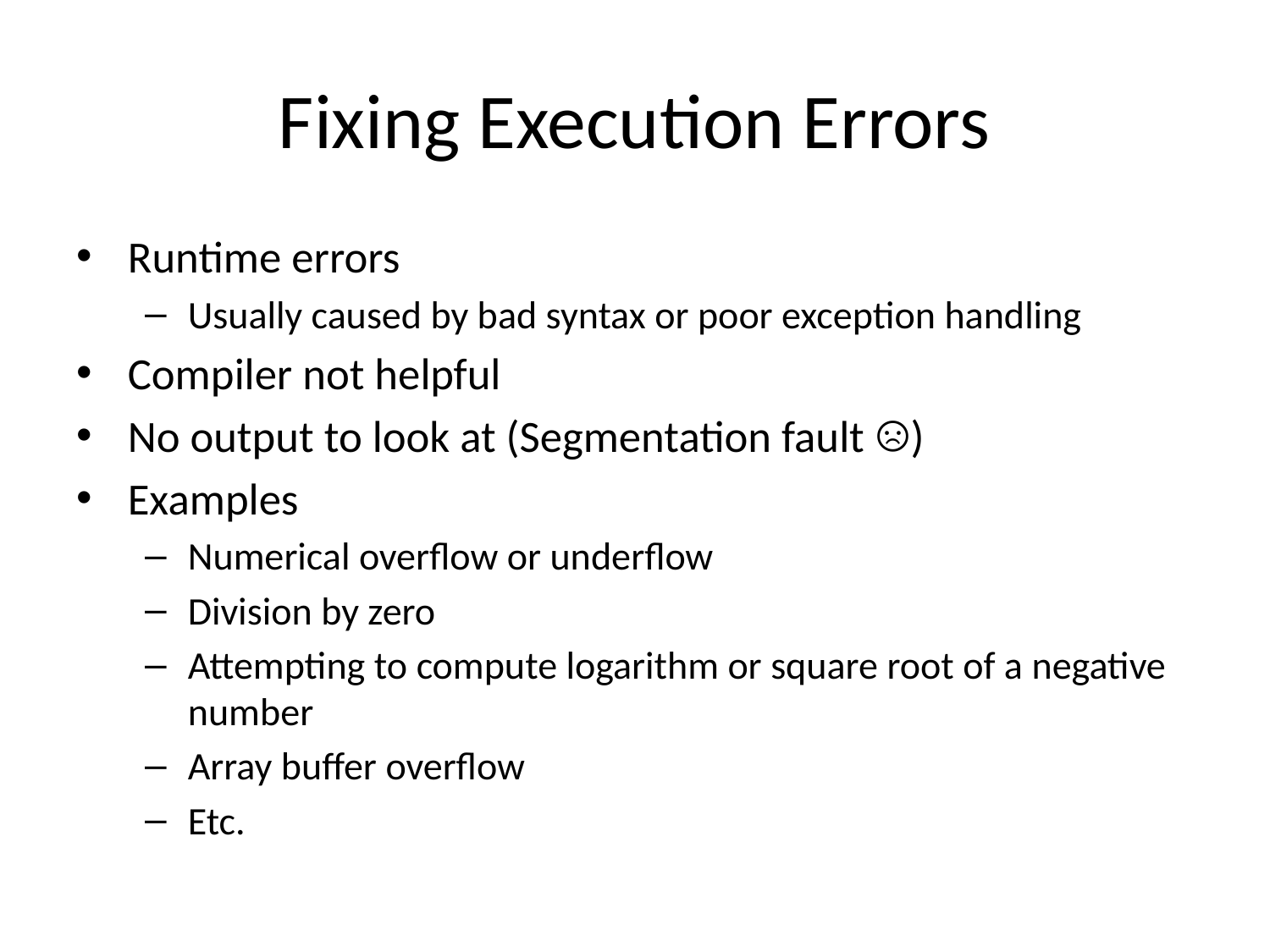

Fixing Execution Errors
Runtime errors
Usually caused by bad syntax or poor exception handling
Compiler not helpful
No output to look at (Segmentation fault ☹)
Examples
Numerical overflow or underflow
Division by zero
Attempting to compute logarithm or square root of a negative number
Array buffer overflow
Etc.